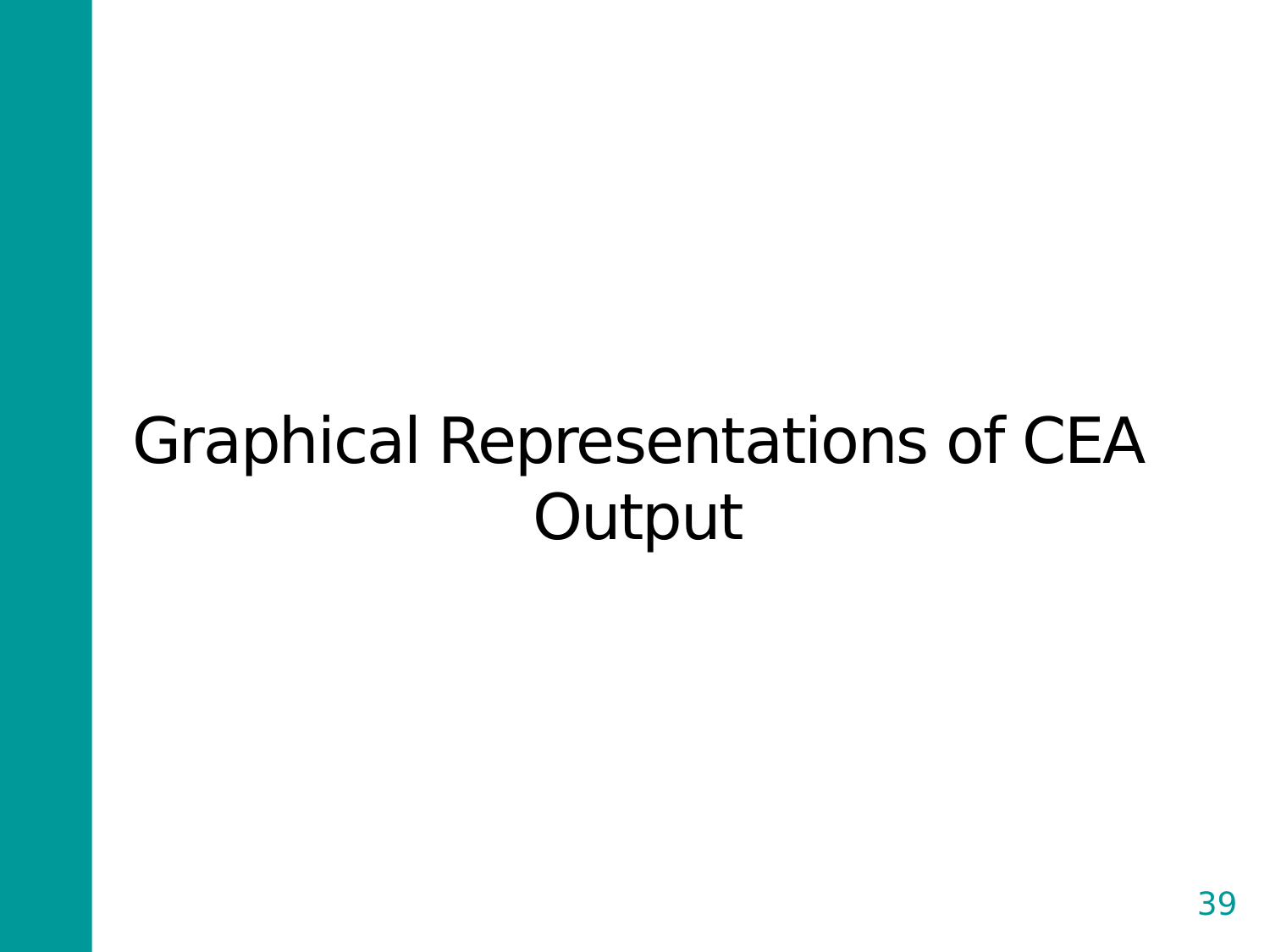

# Graphical Representations of CEA Output
39